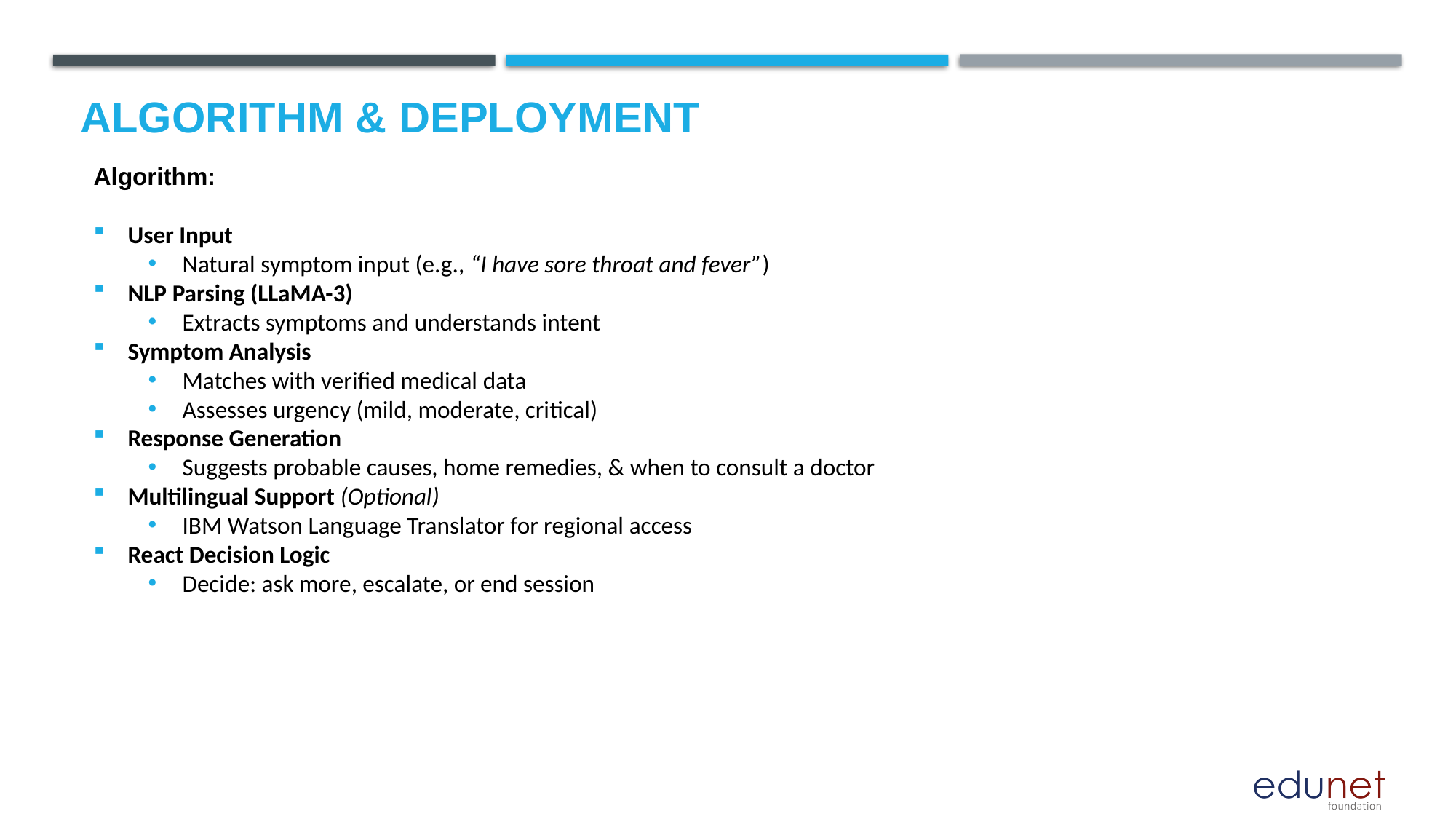

# Algorithm & Deployment
Algorithm:

User Input
Natural symptom input (e.g., “I have sore throat and fever”)
NLP Parsing (LLaMA-3)
Extracts symptoms and understands intent
Symptom Analysis
Matches with verified medical data
Assesses urgency (mild, moderate, critical)
Response Generation
Suggests probable causes, home remedies, & when to consult a doctor
Multilingual Support (Optional)
IBM Watson Language Translator for regional access
React Decision Logic
Decide: ask more, escalate, or end session